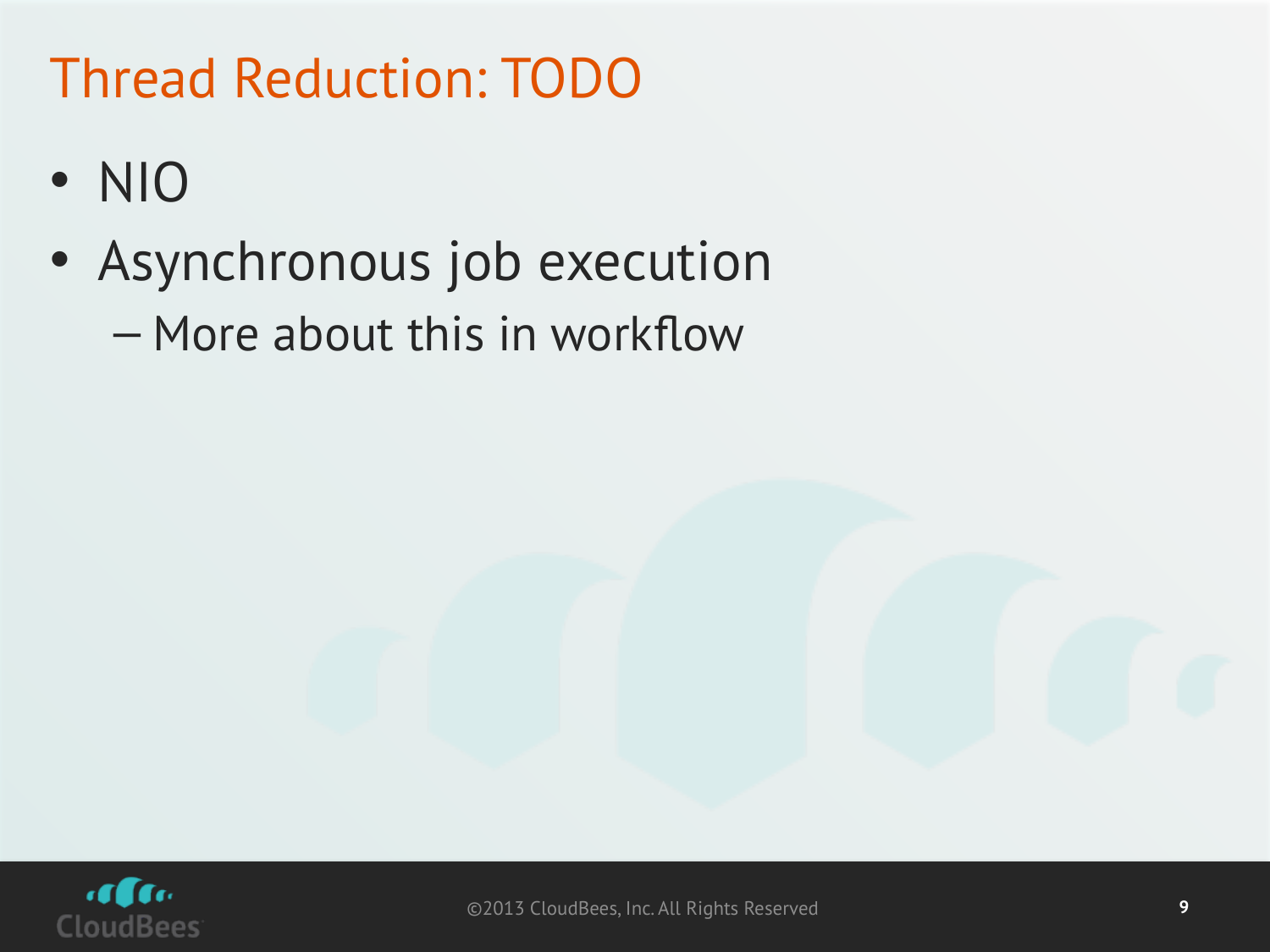

# Thread Reduction: TODO
NIO
Asynchronous job execution
More about this in workflow